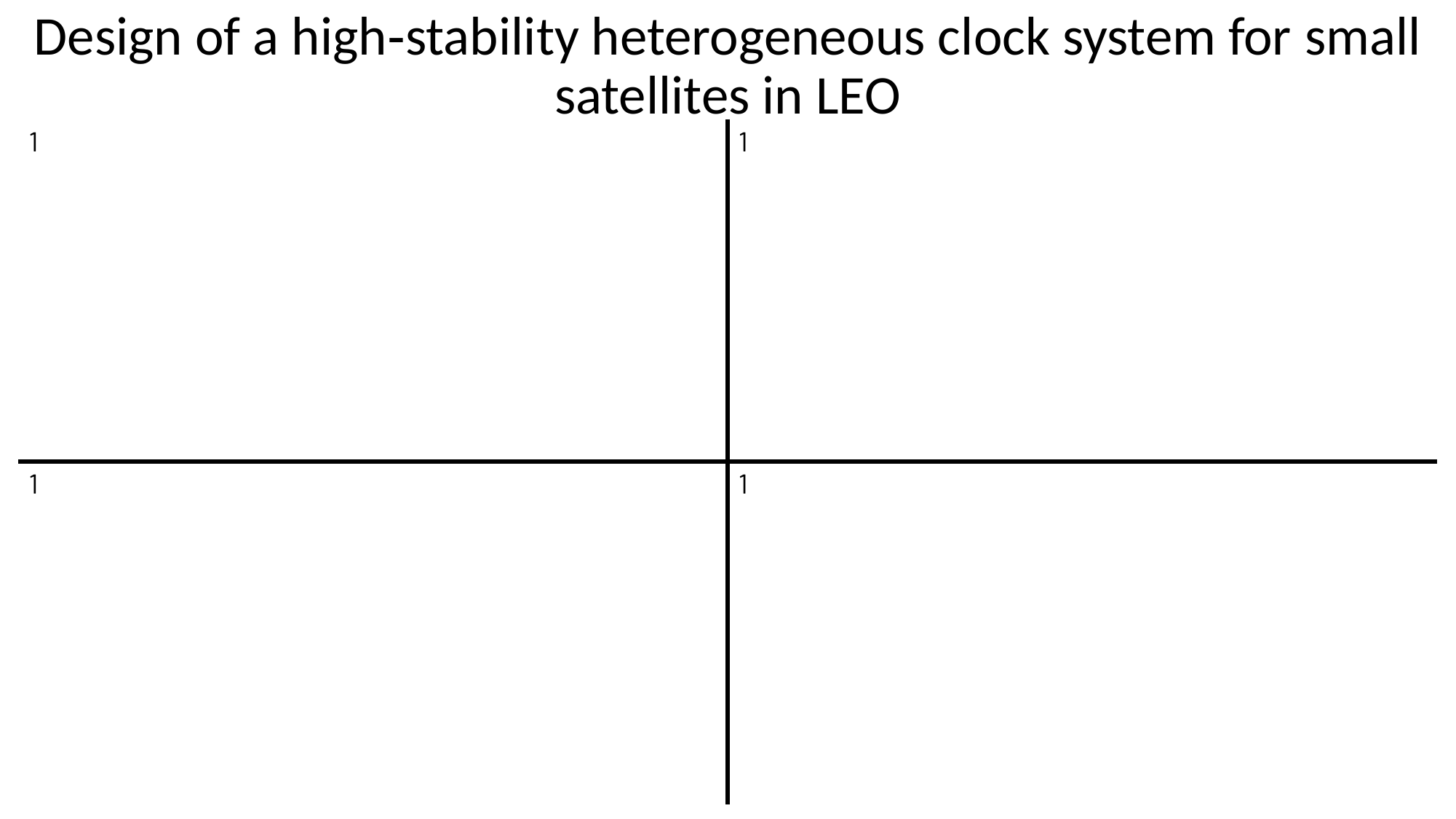

# Design of a high‑stability heterogeneous clock system for small satellites in LEO
1

1

1

1